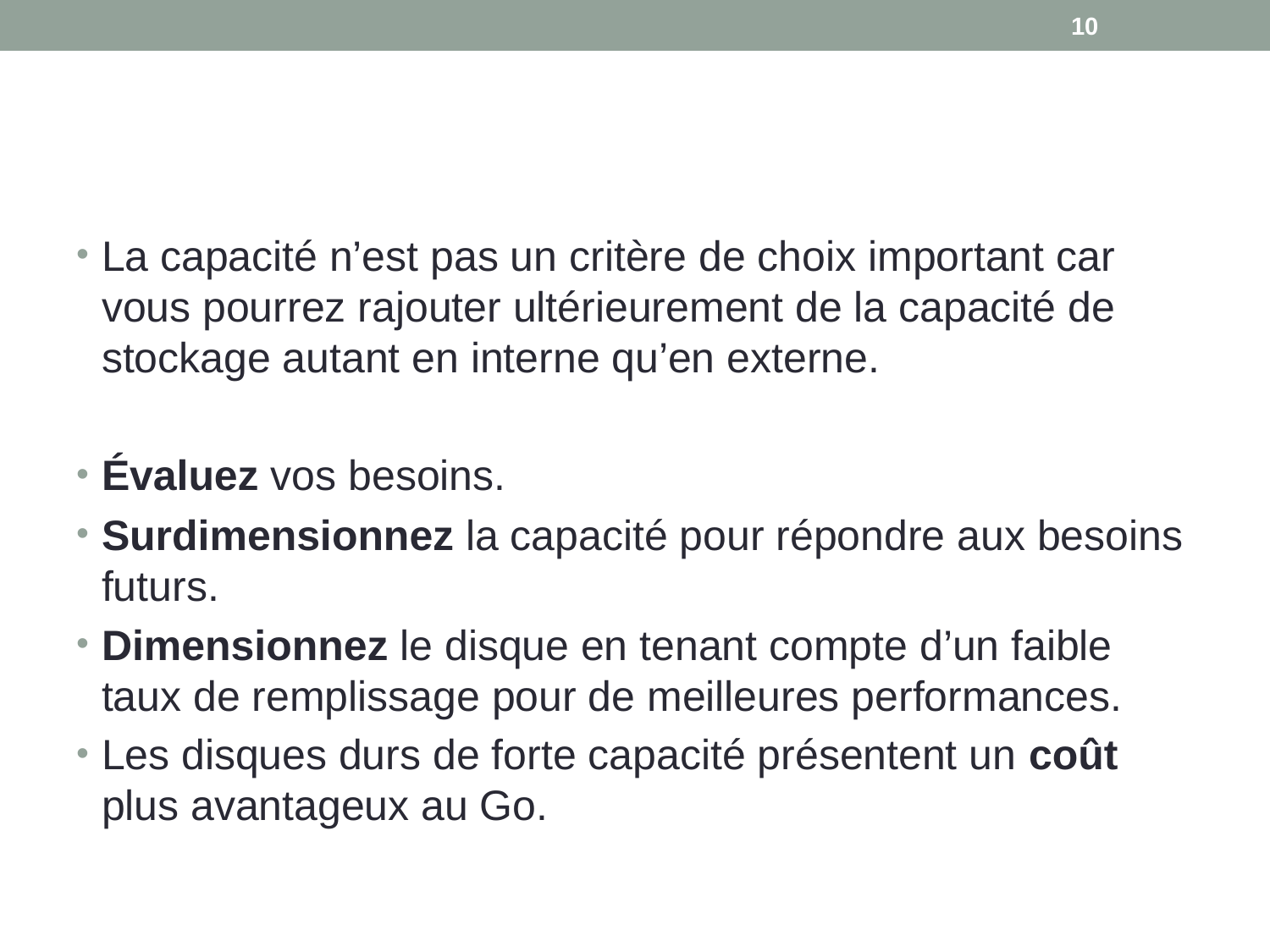

10
#
La capacité n’est pas un critère de choix important car vous pourrez rajouter ultérieurement de la capacité de stockage autant en interne qu’en externe.

Évaluez vos besoins.
Surdimensionnez la capacité pour répondre aux besoins futurs.
Dimensionnez le disque en tenant compte d’un faible taux de remplissage pour de meilleures performances.
Les disques durs de forte capacité présentent un coût plus avantageux au Go.